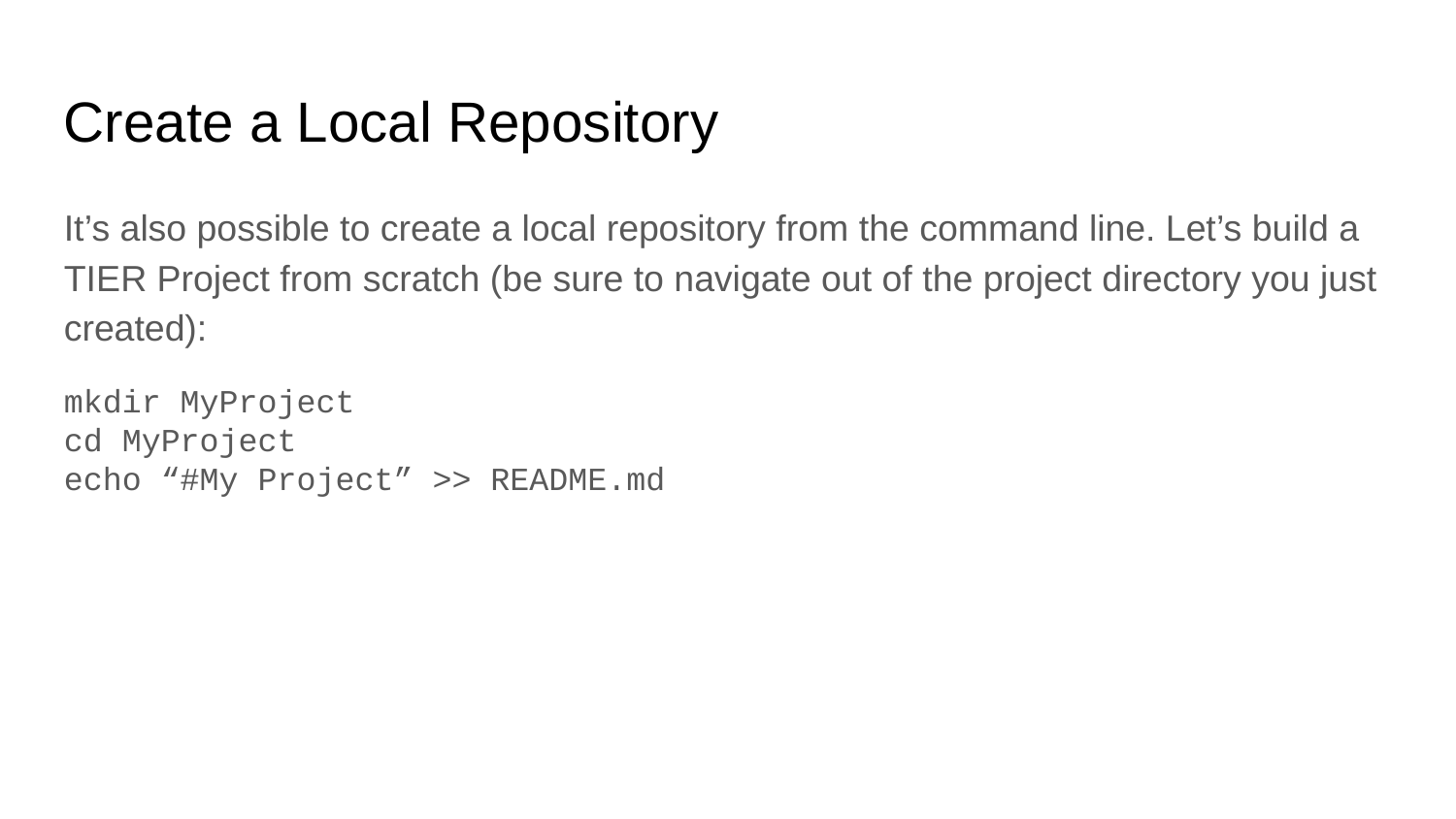

Create a Local Repository
It’s also possible to create a local repository from the command line. Let’s build a TIER Project from scratch (be sure to navigate out of the project directory you just created):
mkdir MyProject
cd MyProject
echo “#My Project” >> README.md